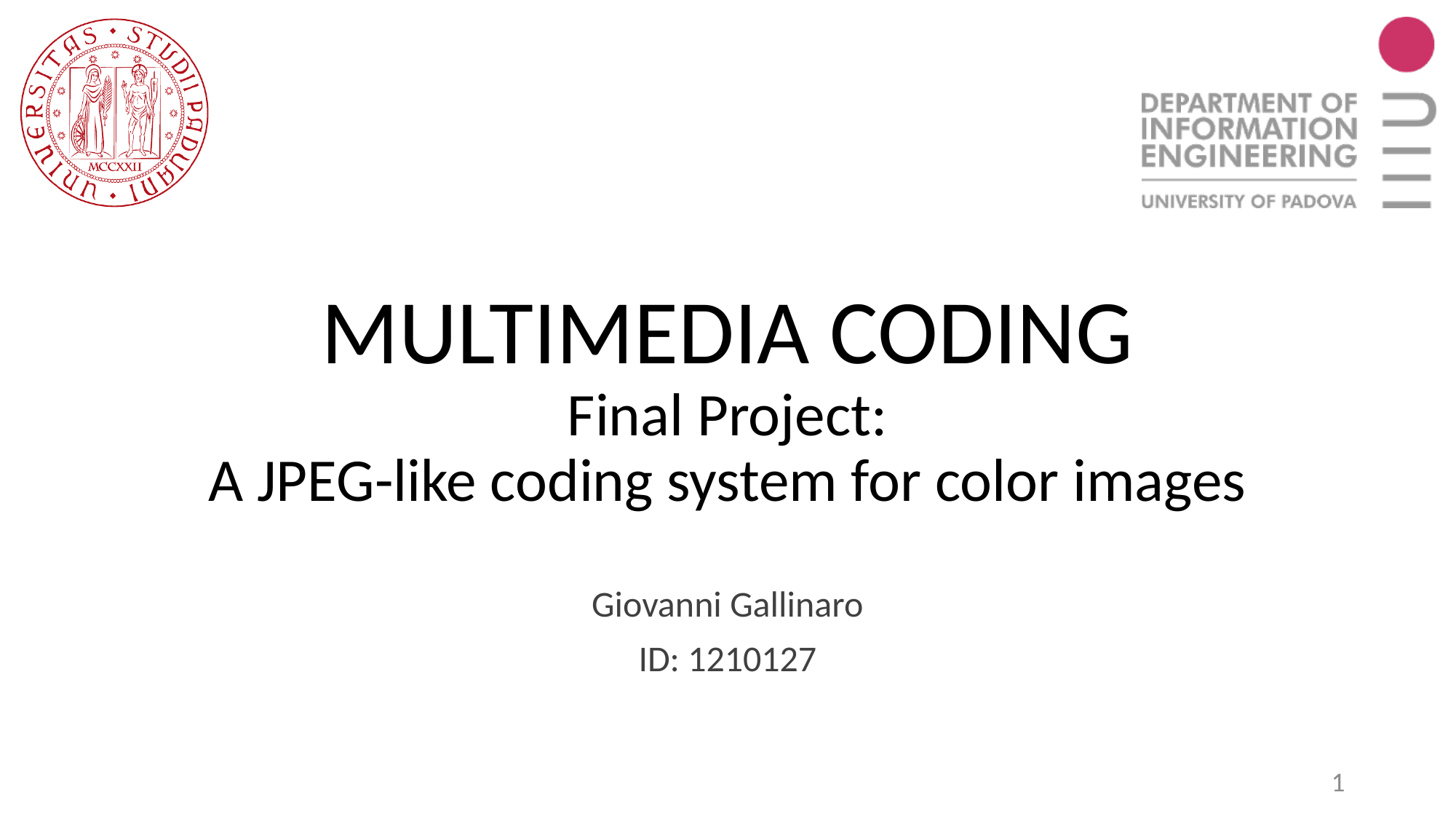

# MULTIMEDIA CODING Final Project: A JPEG-like coding system for color images
Giovanni Gallinaro
ID: 1210127
1